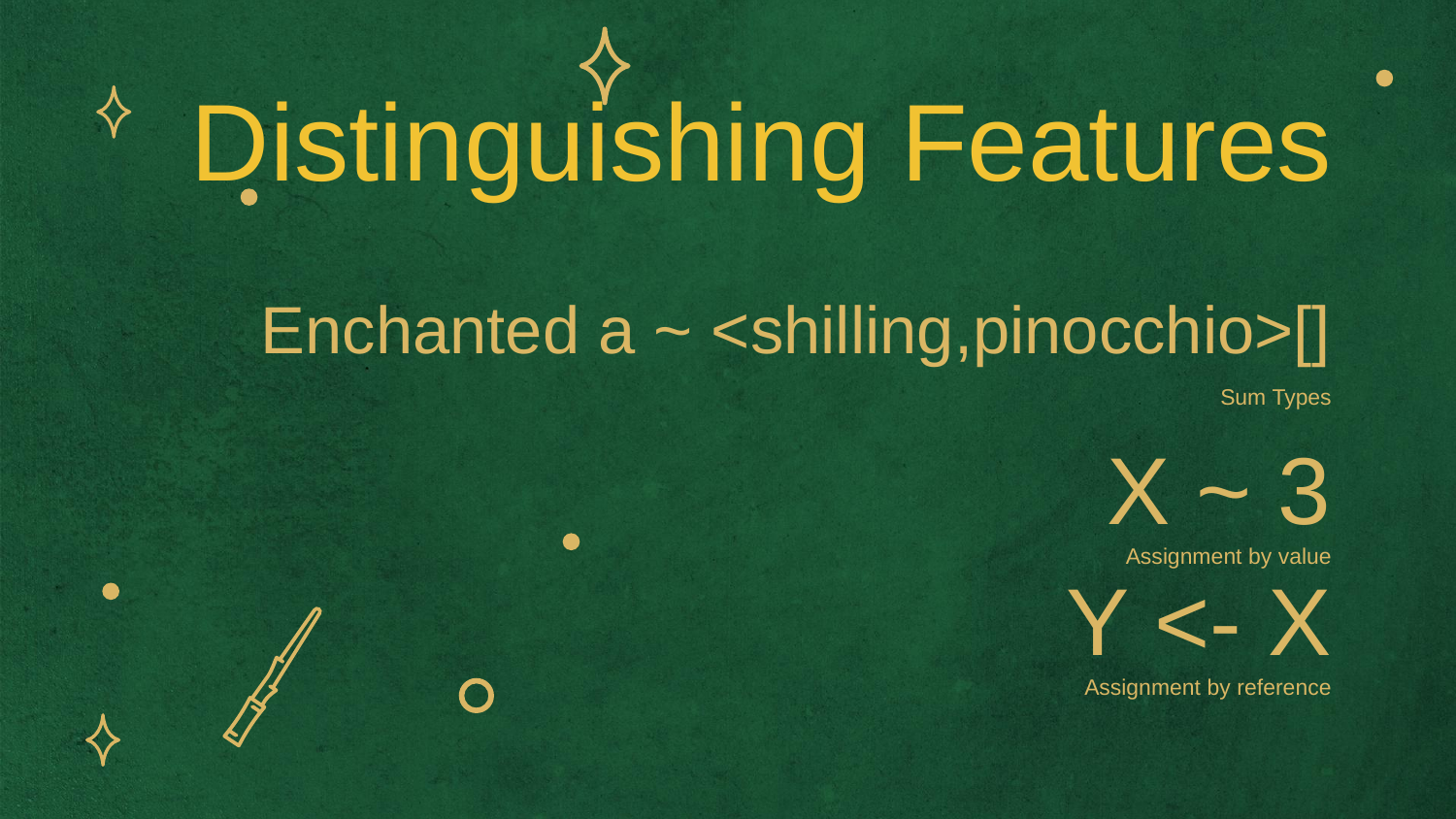

# Distinguishing Features
Enchanted a ~ <shilling,pinocchio>[]
Sum Types
X ~ 3
Assignment by value
Y <- X

Assignment by reference